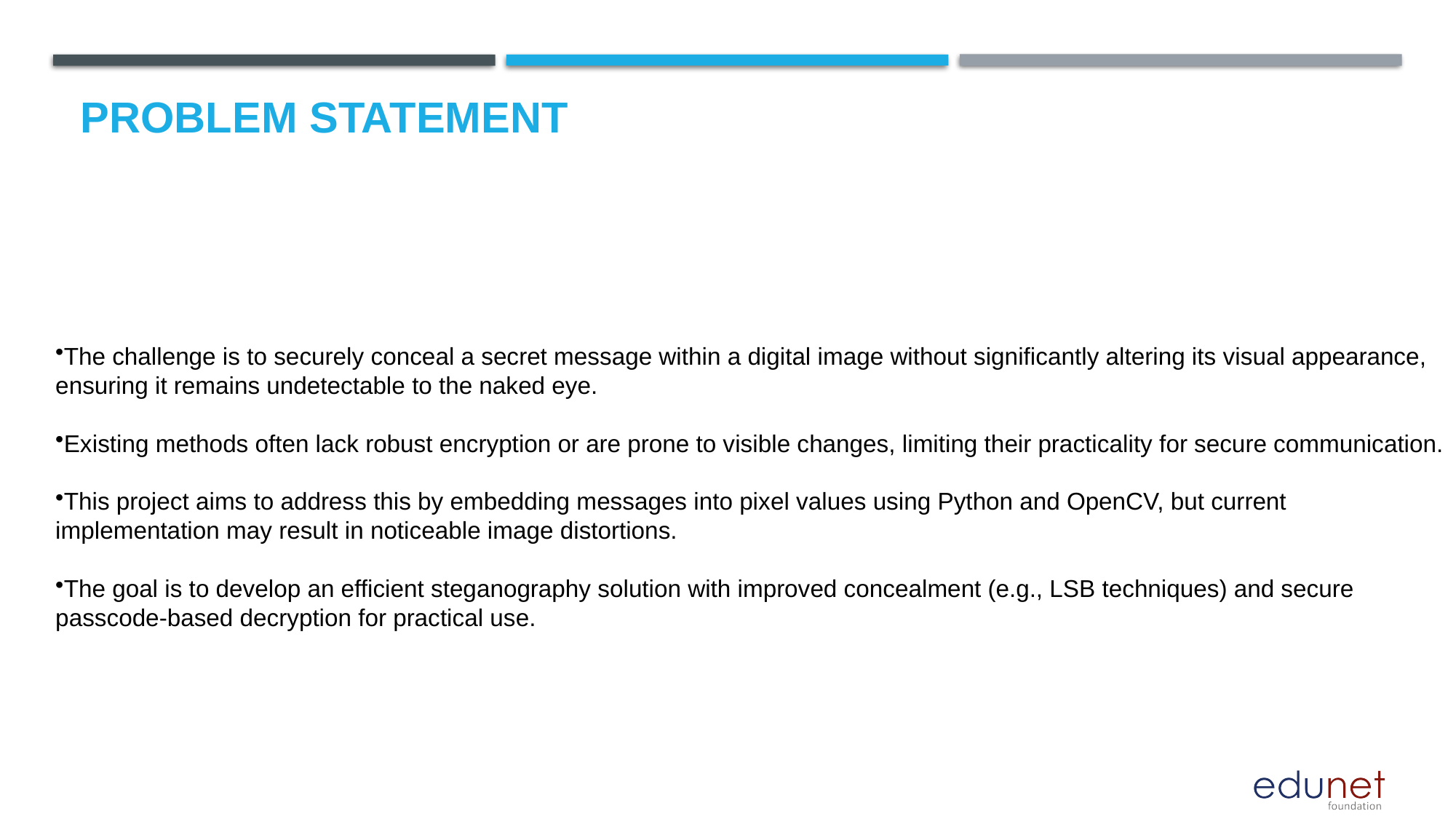

# Problem Statement

The challenge is to securely conceal a secret message within a digital image without significantly altering its visual appearance, ensuring it remains undetectable to the naked eye.
Existing methods often lack robust encryption or are prone to visible changes, limiting their practicality for secure communication.
This project aims to address this by embedding messages into pixel values using Python and OpenCV, but current implementation may result in noticeable image distortions.
The goal is to develop an efficient steganography solution with improved concealment (e.g., LSB techniques) and secure passcode-based decryption for practical use.